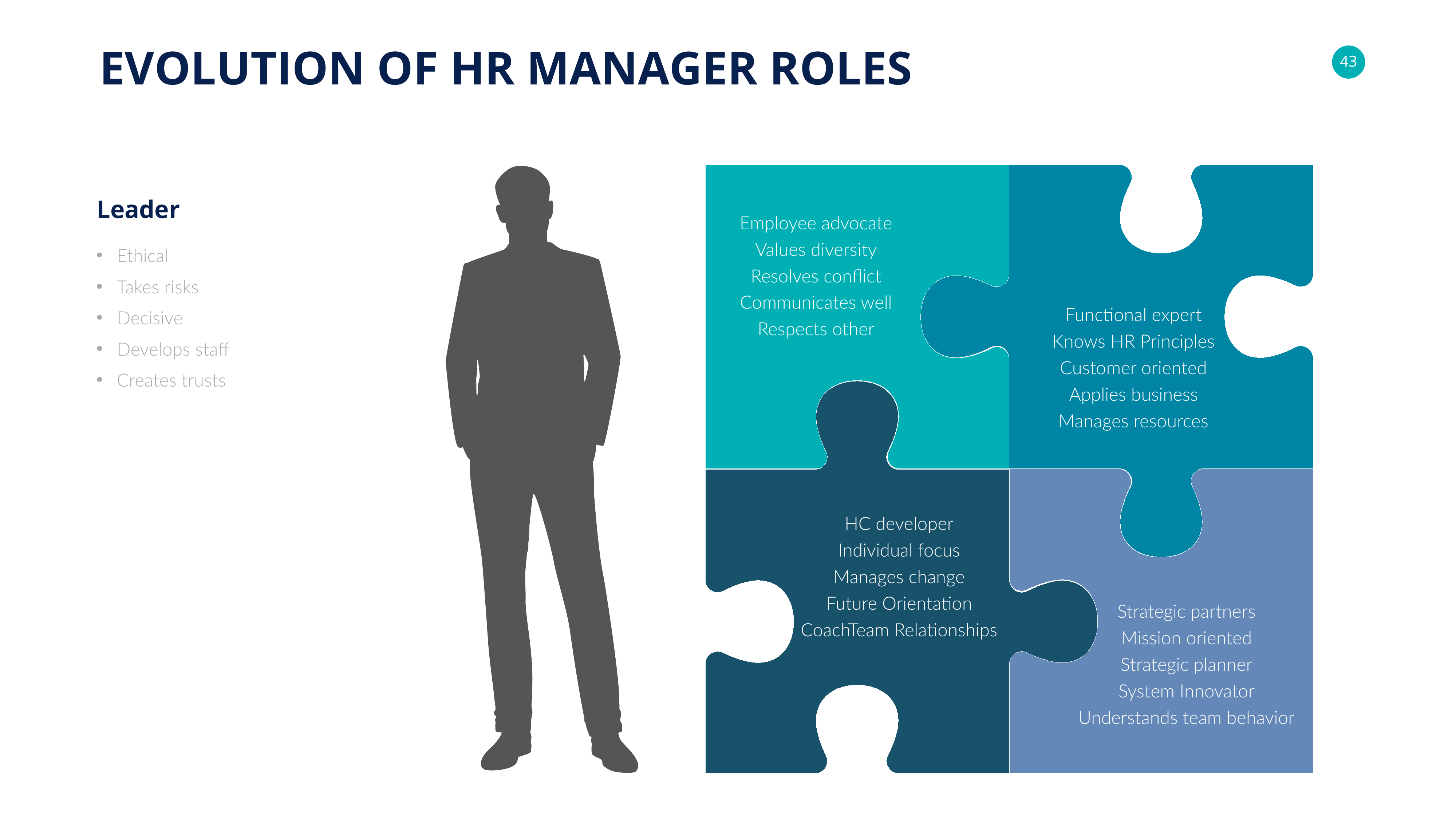

EVOLUTION OF HR MANAGER ROLES

Leader
Employee advocate
Values diversity
Resolves conflict
Communicates well
Respects other
Ethical
Takes risks
Decisive
Develops staff
Creates trusts
Functional expert
Knows HR Principles
Customer oriented
Applies business
Manages resources

HC developer
Individual focus
Manages change
Future Orientation
CoachTeam Relationships
Strategic partners
Mission oriented
Strategic planner
System Innovator
Understands team behavior